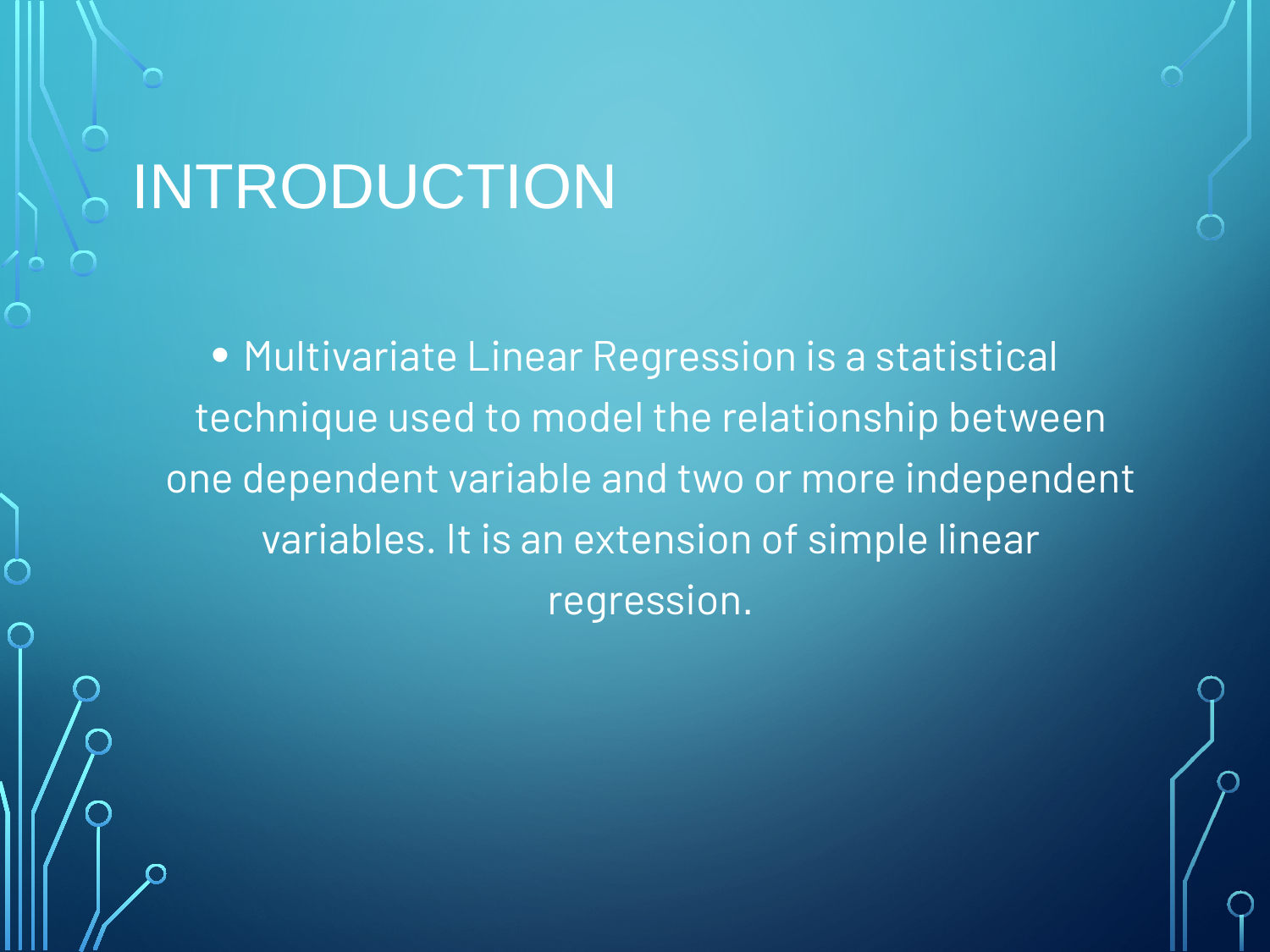

# Introduction
Multivariate Linear Regression is a statistical technique used to model the relationship between one dependent variable and two or more independent variables. It is an extension of simple linear regression.